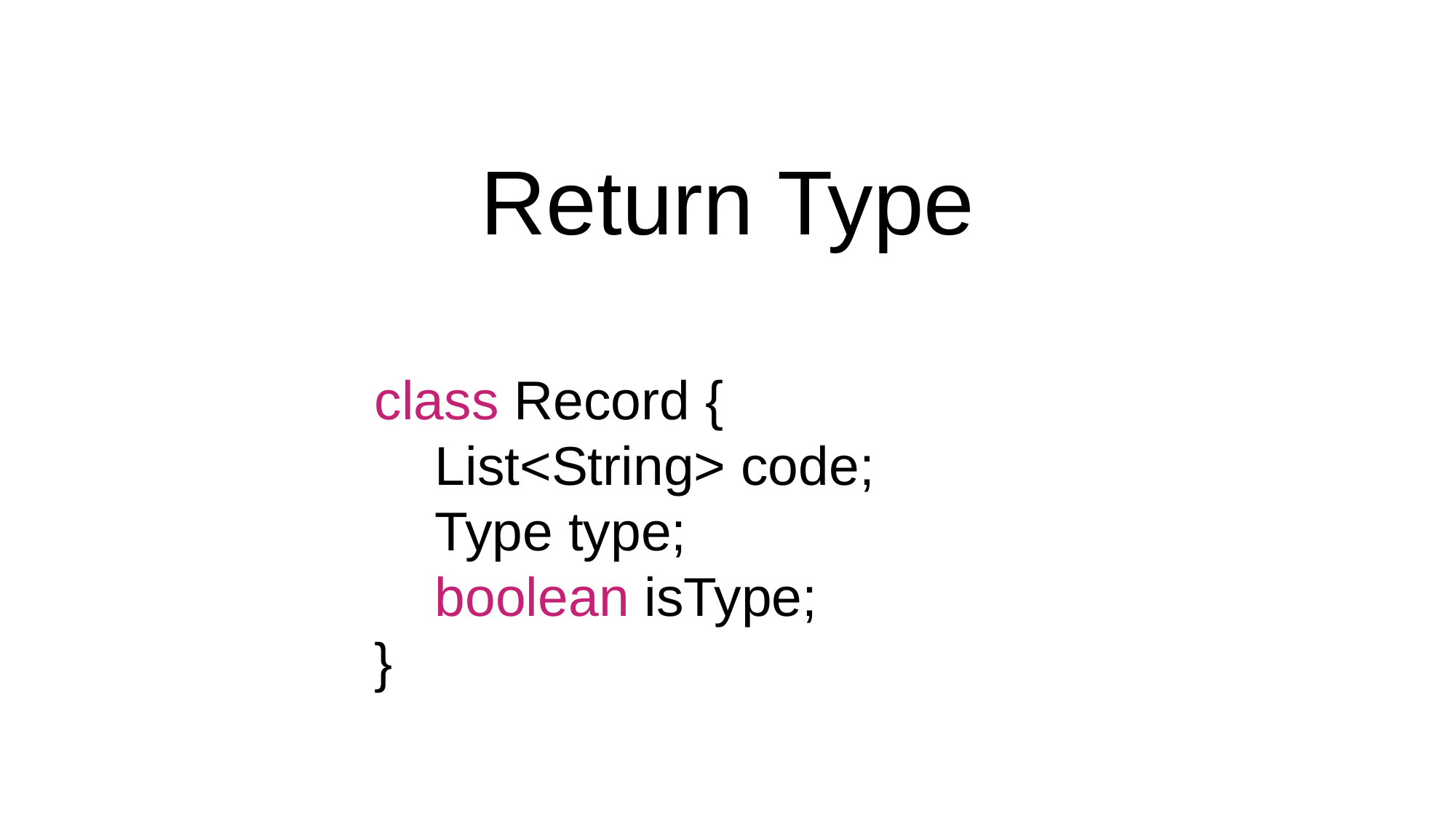

Return Type
class Record {
    List<String> code;
    Type type;
    boolean isType;
}